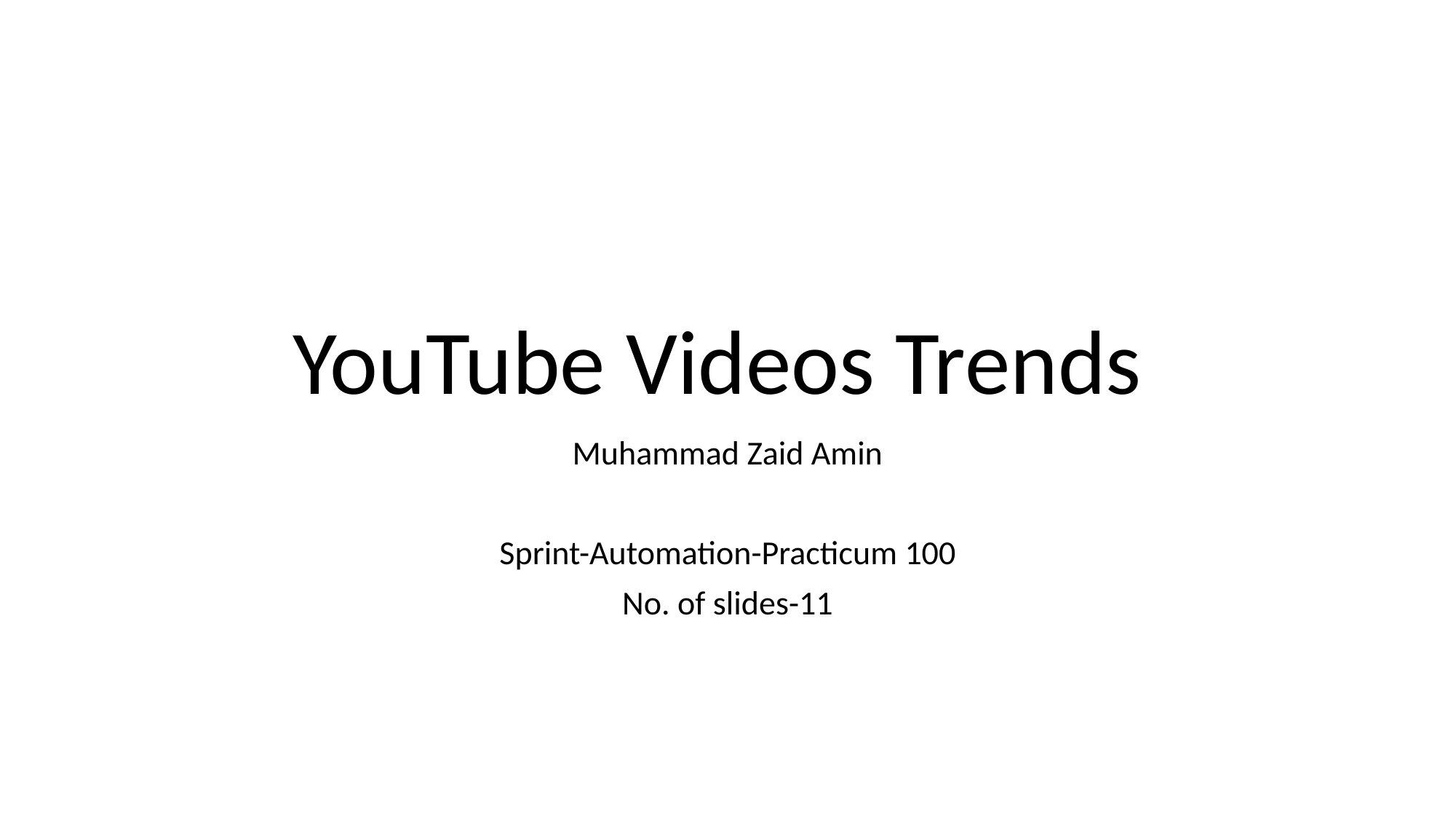

# YouTube Videos Trends
Muhammad Zaid Amin

Sprint-Automation-Practicum 100
No. of slides-11